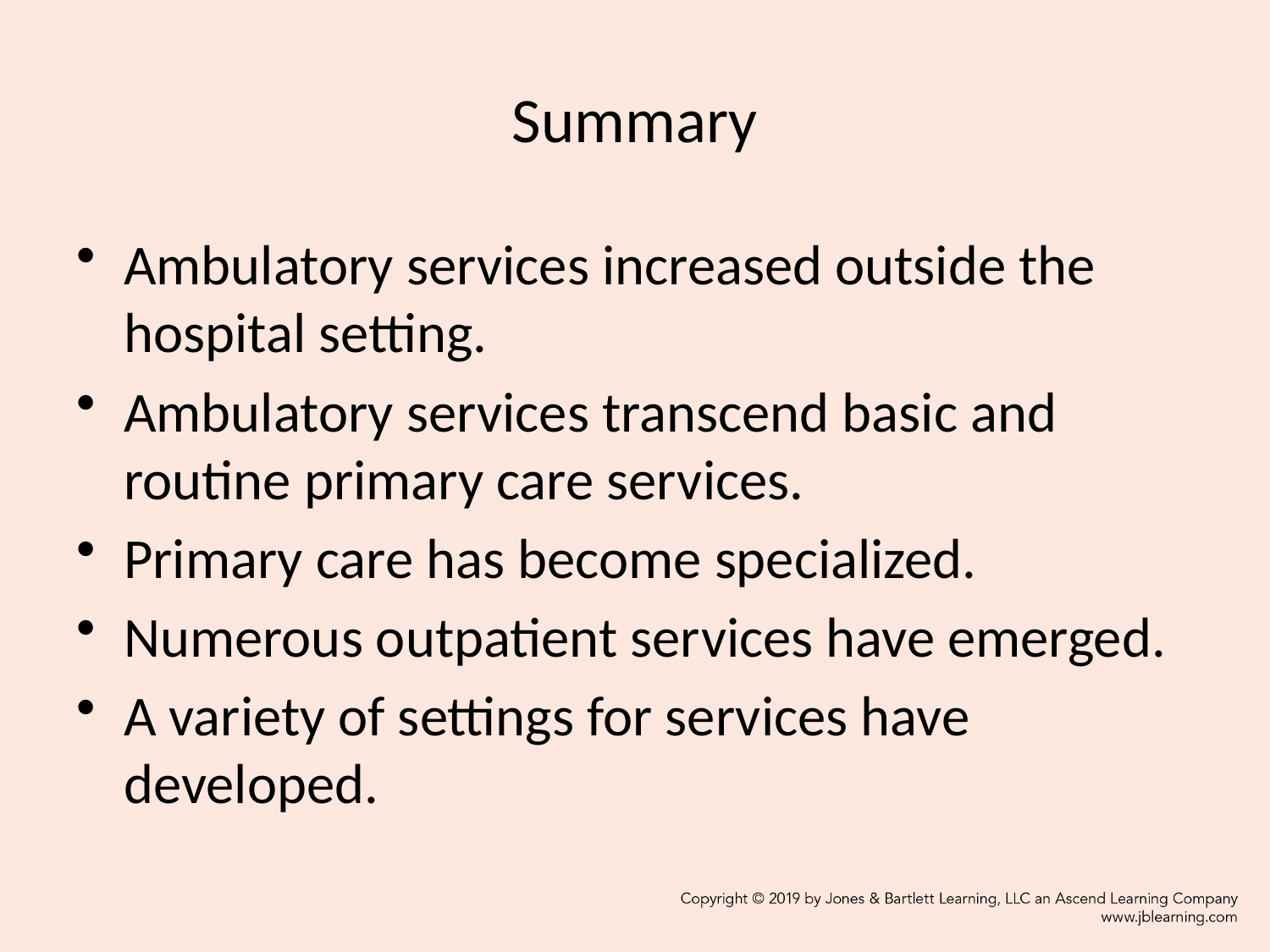

# Summary
Ambulatory services increased outside the hospital setting.
Ambulatory services transcend basic and routine primary care services.
Primary care has become specialized.
Numerous outpatient services have emerged.
A variety of settings for services have developed.